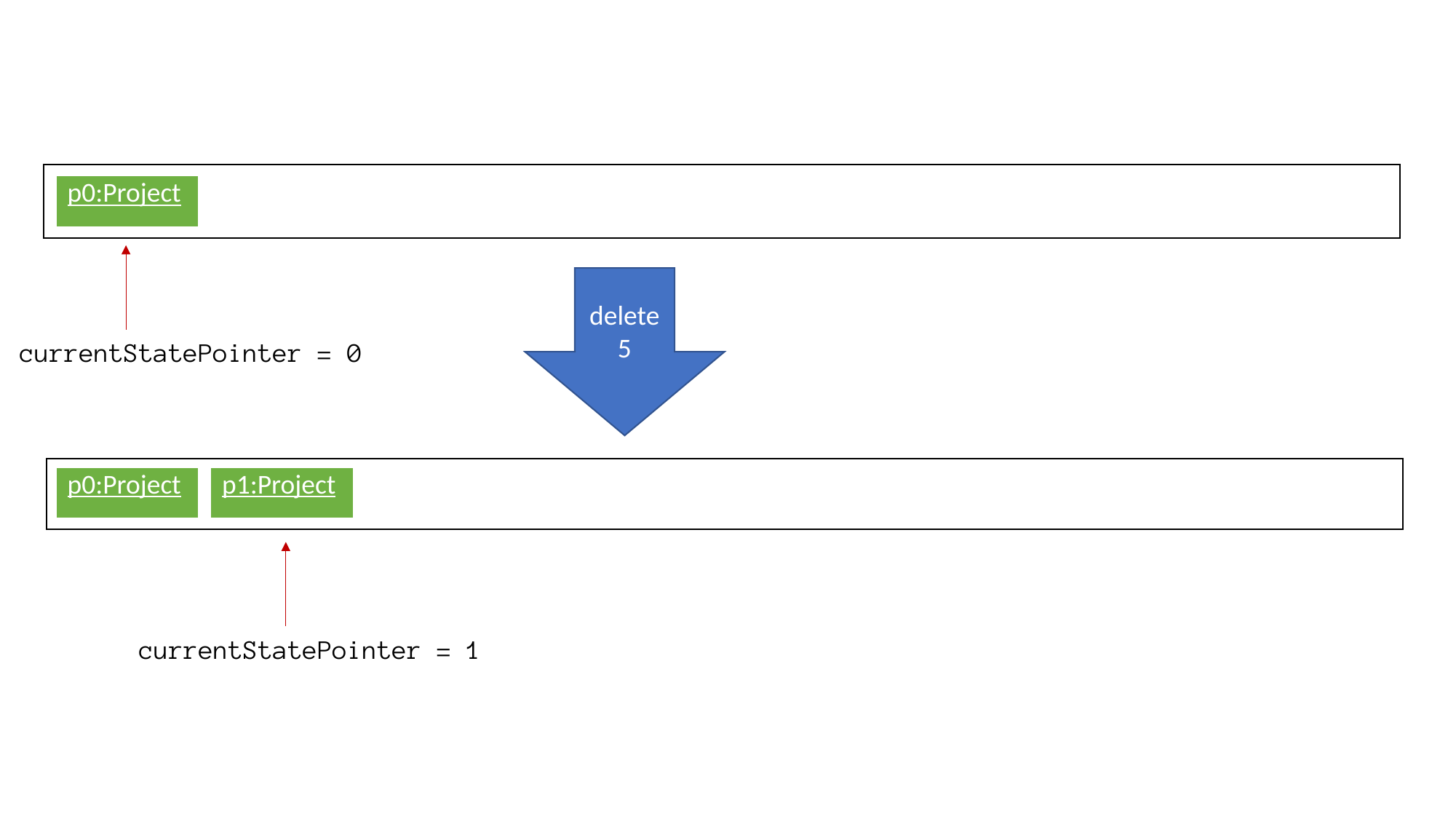

| p0:Project |
| --- |
delete 5
currentStatePointer = 0

| p0:Project |
| --- |
| p1:Project |
| --- |
currentStatePointer = 1